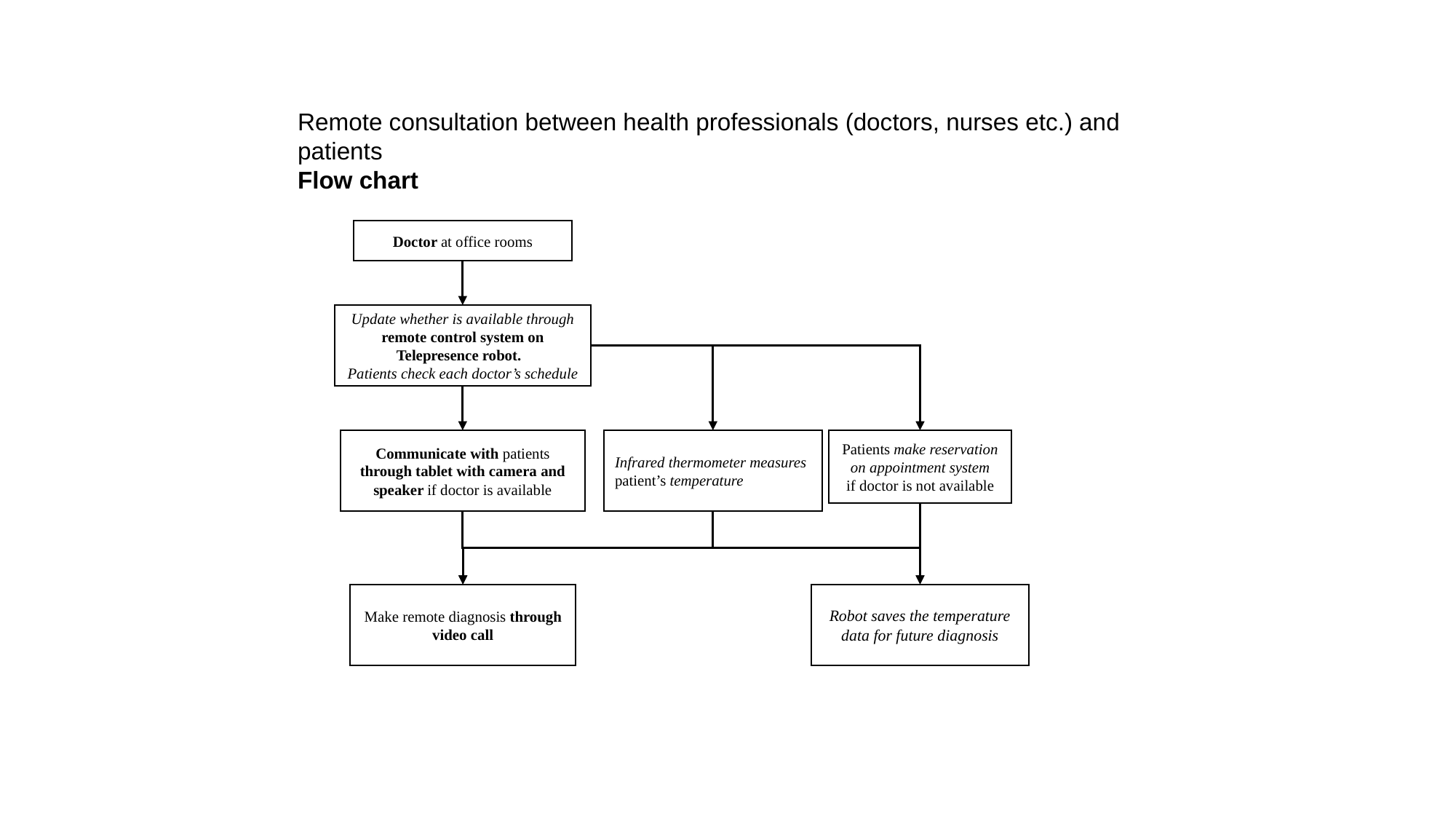

Remote consultation between health professionals (doctors, nurses etc.) and patients
Flow chart
Doctor at office rooms
Update whether is available through remote control system on Telepresence robot.
Patients check each doctor’s schedule
Communicate with patients through tablet with camera and speaker if doctor is available
Infrared thermometer measures patient’s temperature
Patients make reservation on appointment system
if doctor is not available
Make remote diagnosis through video call
Robot saves the temperature data for future diagnosis